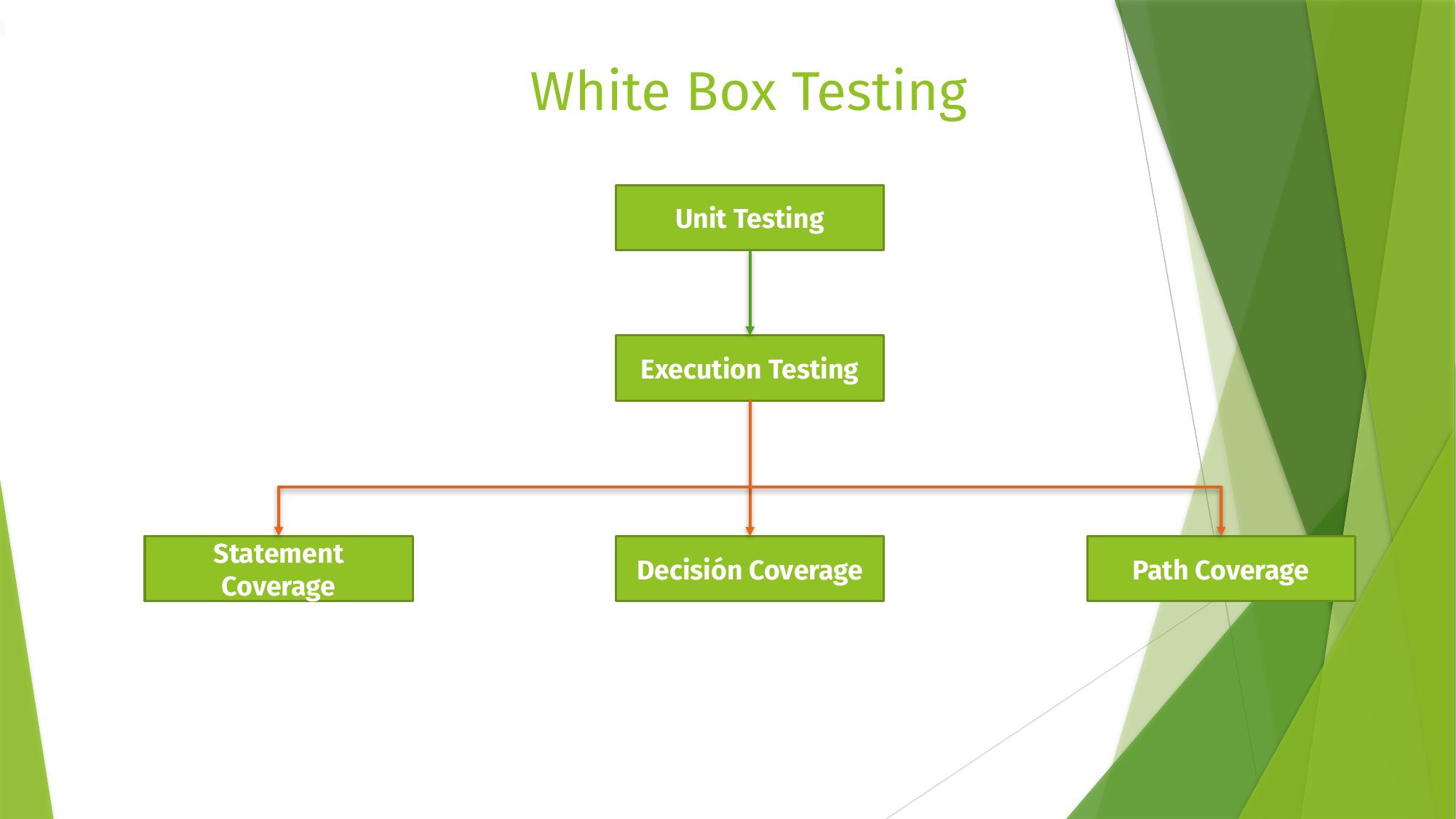

# White Box Testing
Unit Testing
Execution Testing
Statement Coverage
Path Coverage
Decisión Coverage